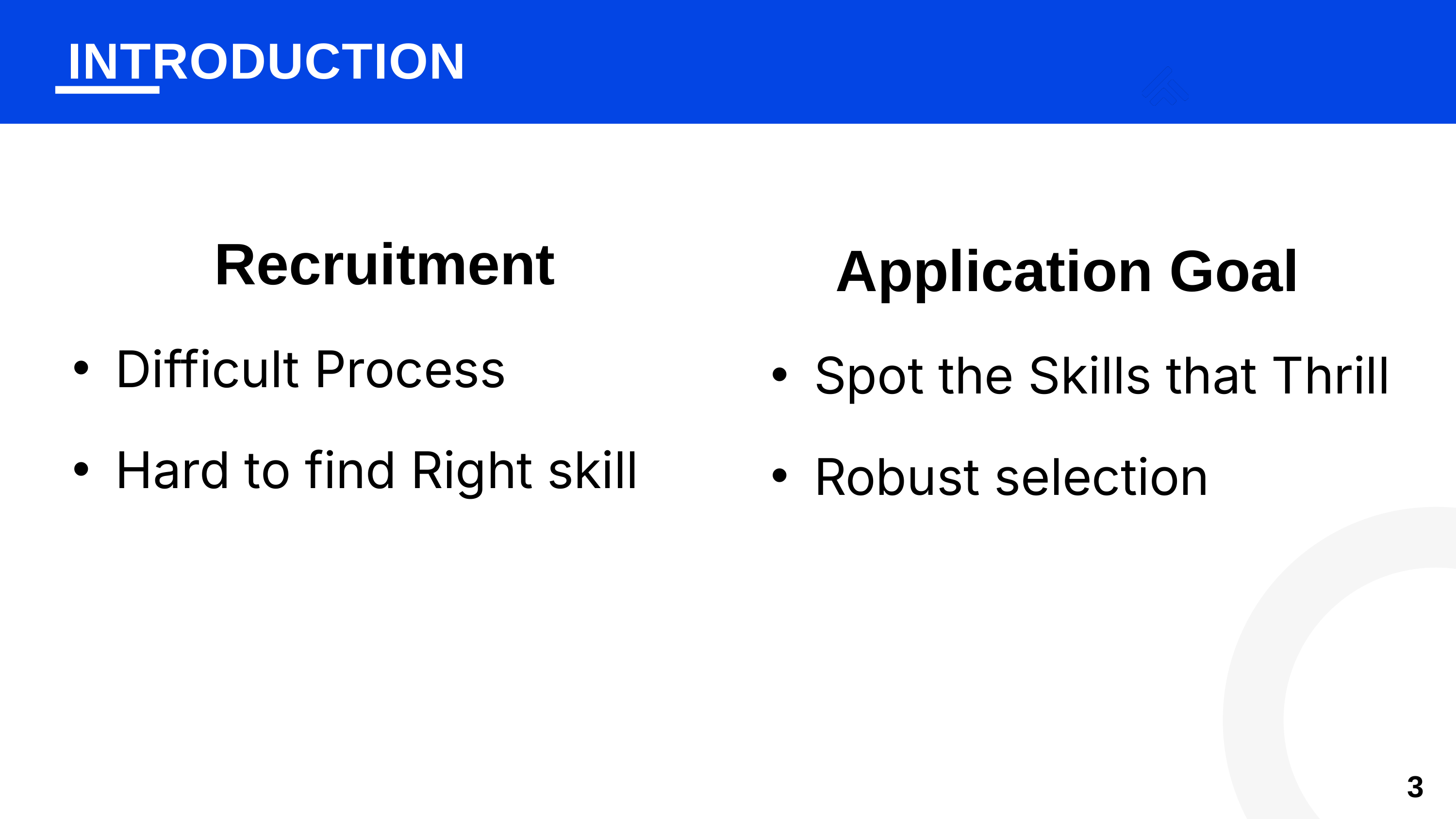

INTRODUCTION

Recruitment
Difficult Process
Hard to find Right skill

Application Goal
Spot the Skills that Thrill
Robust selection

3